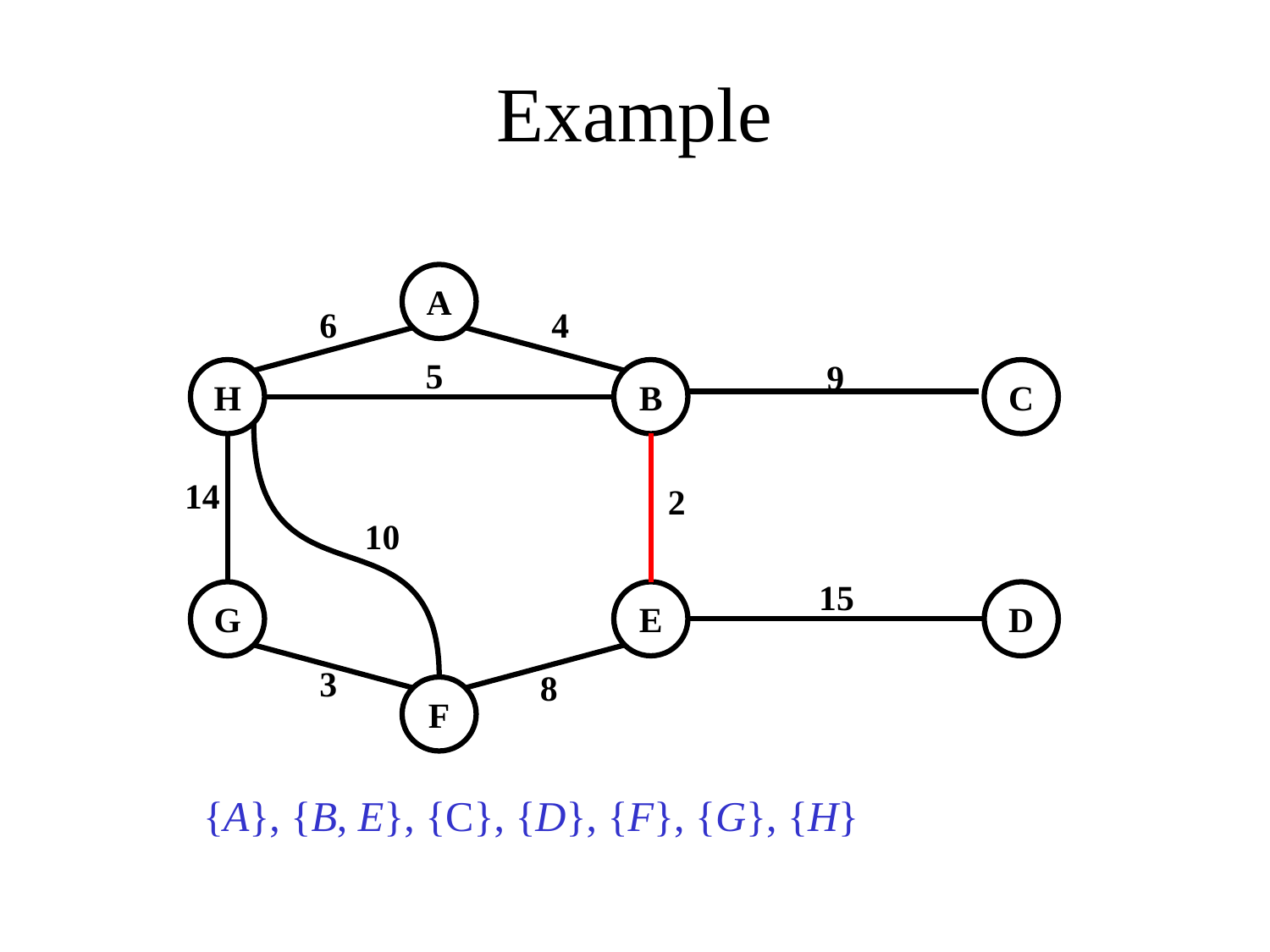

# Example
A
6
4
5
9
H
B
C
14
2
10
15
G
E
D
3
8
F
{A}, {B, E}, {C}, {D}, {F}, {G}, {H}
29